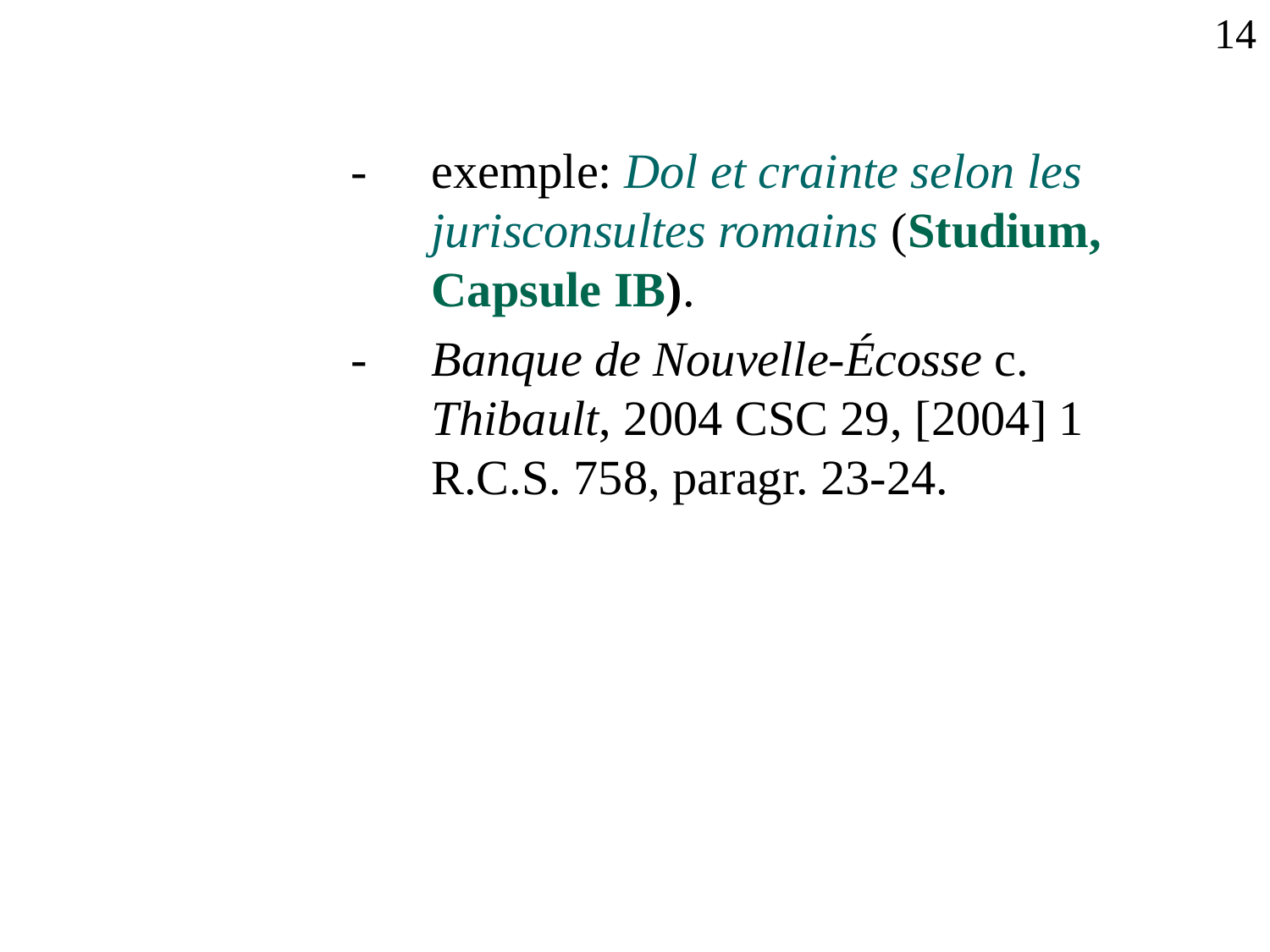

14

-	exemple: Dol et crainte selon les jurisconsultes romains (Studium, Capsule IB).
-	Banque de Nouvelle-Écosse c. Thibault, 2004 CSC 29, [2004] 1 R.C.S. 758, paragr. 23-24.